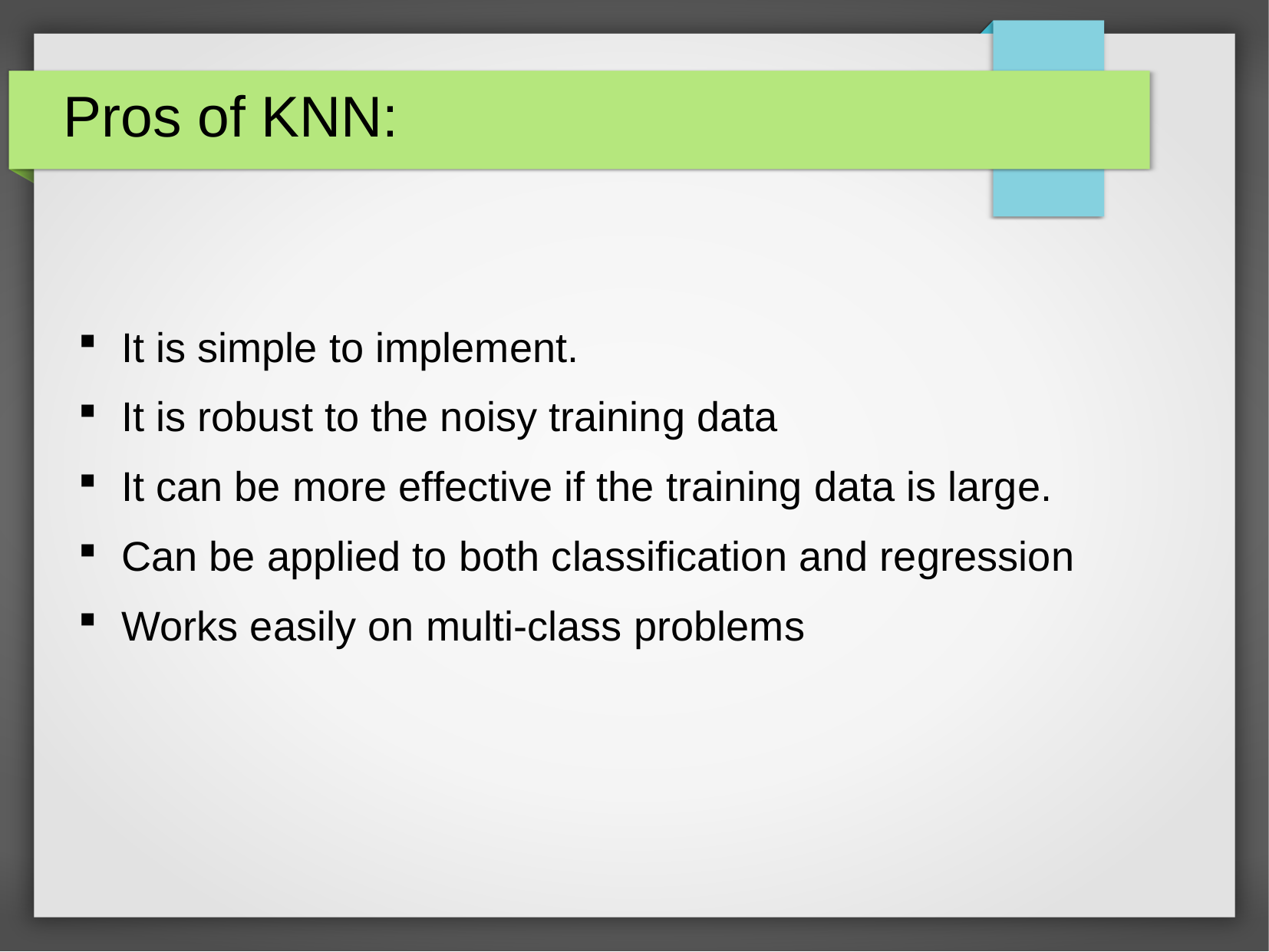

# Pros of KNN:
It is simple to implement.
It is robust to the noisy training data
It can be more effective if the training data is large.
Can be applied to both classification and regression
Works easily on multi-class problems